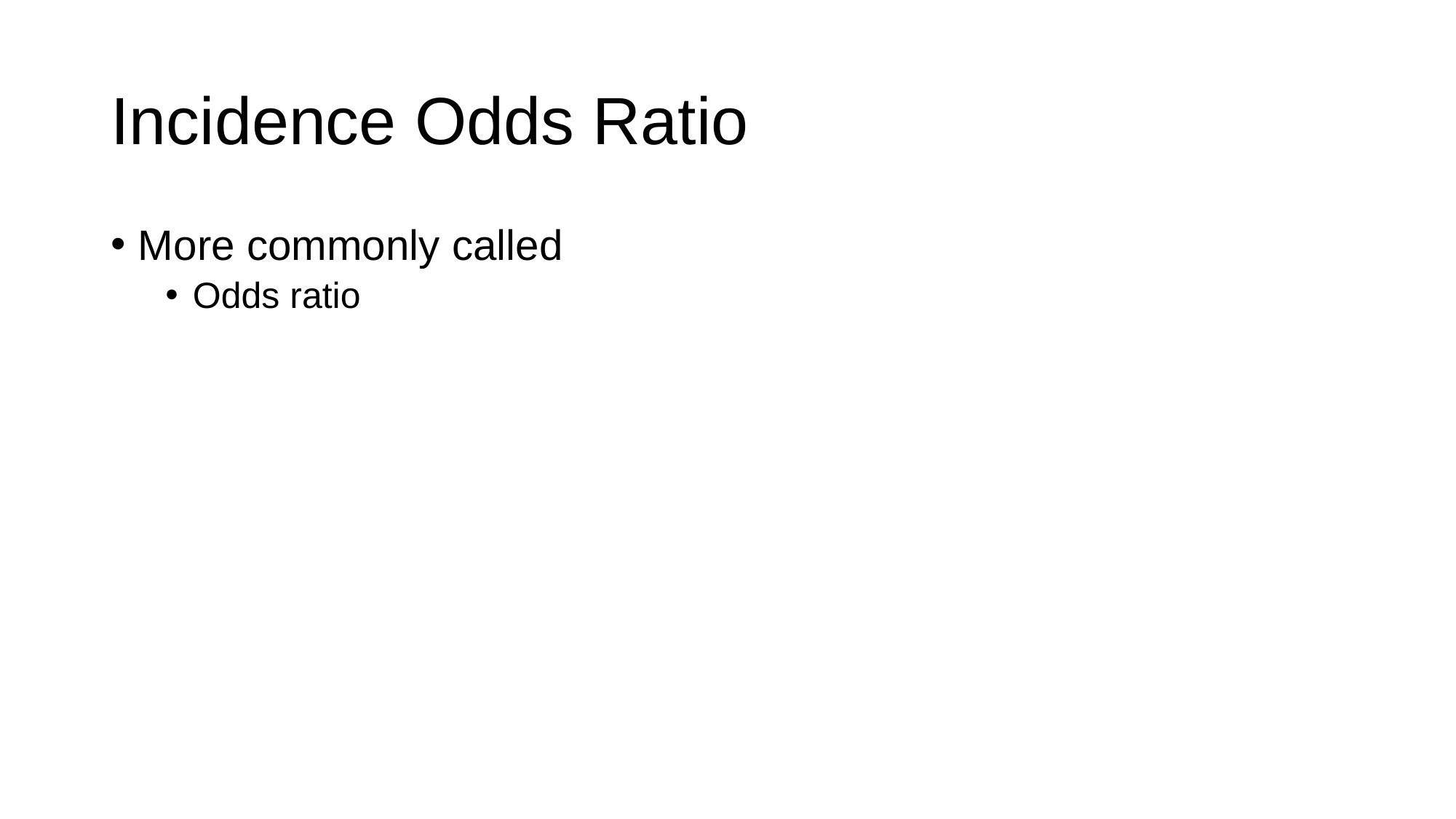

# Incidence Odds Ratio
More commonly called
Odds ratio